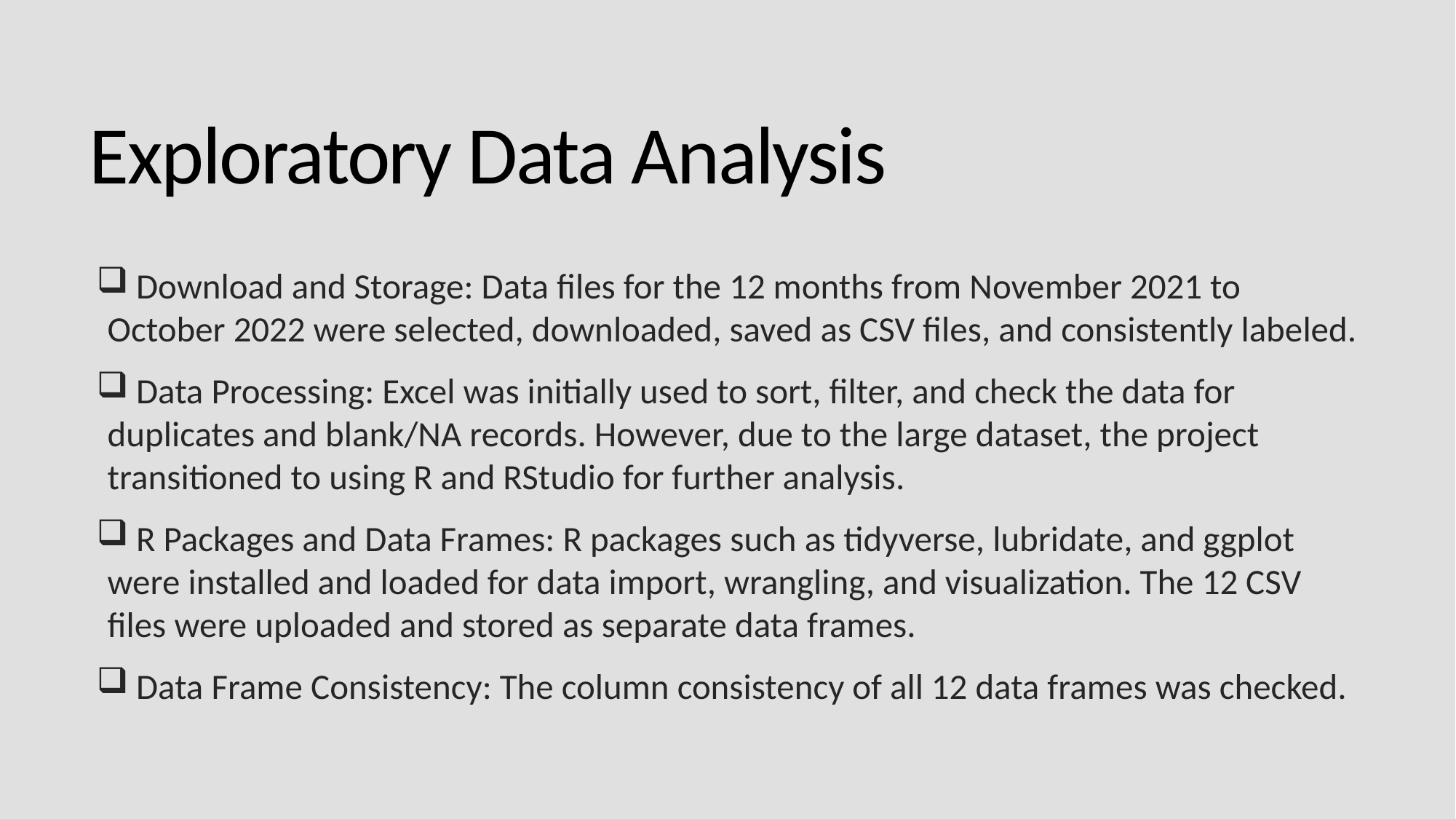

# Exploratory Data Analysis
 Download and Storage: Data files for the 12 months from November 2021 to October 2022 were selected, downloaded, saved as CSV files, and consistently labeled.
 Data Processing: Excel was initially used to sort, filter, and check the data for duplicates and blank/NA records. However, due to the large dataset, the project transitioned to using R and RStudio for further analysis.
 R Packages and Data Frames: R packages such as tidyverse, lubridate, and ggplot were installed and loaded for data import, wrangling, and visualization. The 12 CSV files were uploaded and stored as separate data frames.
 Data Frame Consistency: The column consistency of all 12 data frames was checked.